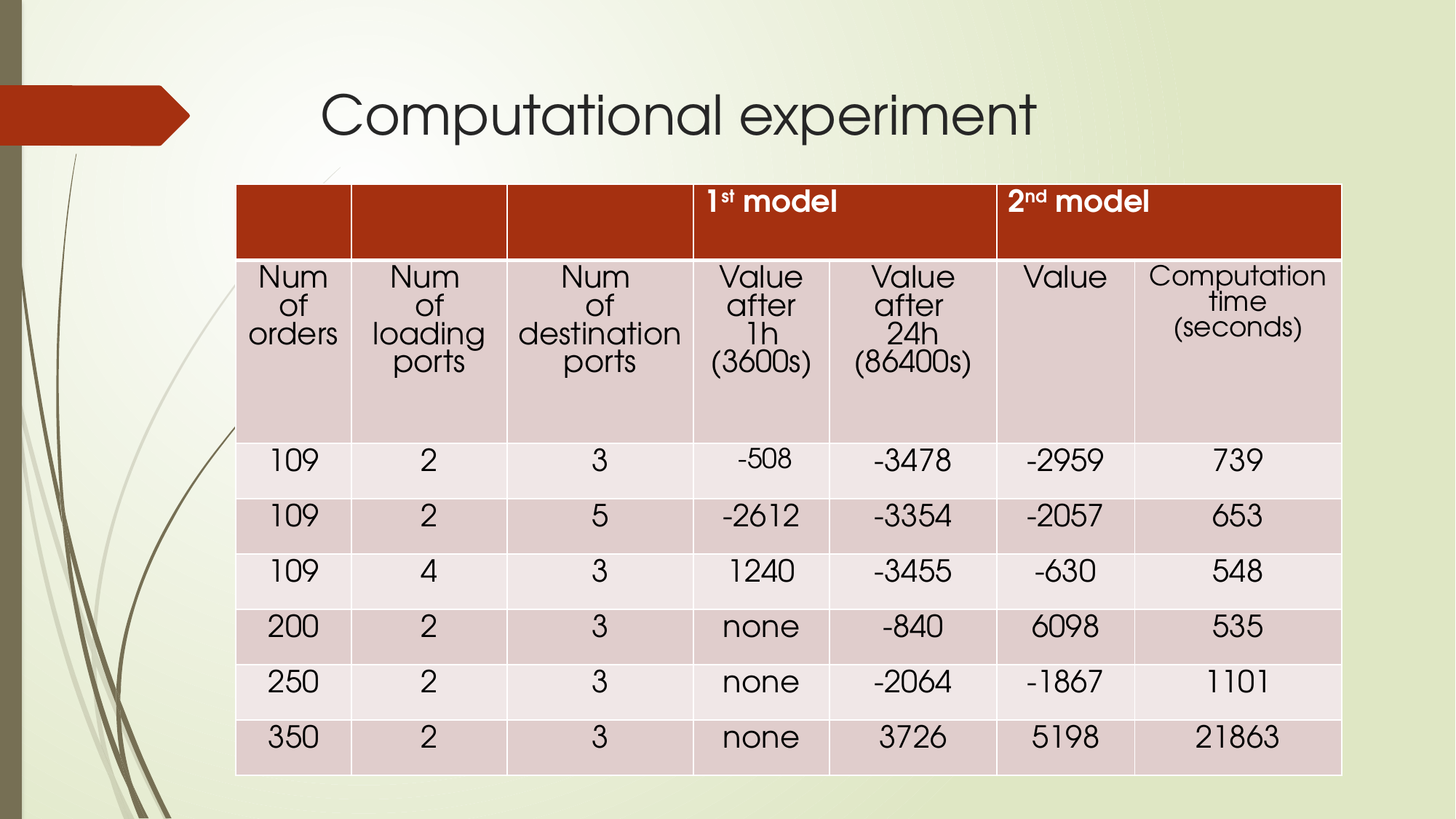

# Computational experiment
|  |  |  | 1st model |  | 2nd model |  |
| --- | --- | --- | --- | --- | --- | --- |
| Num of orders | Num of loading ports | Num of destination ports | Value after 1h (3600s) | Value after 24h (86400s) | Value | Computation time (seconds) |
| 109 | 2 | 3 | -508 | -3478 | -2959 | 739 |
| 109 | 2 | 5 | -2612 | -3354 | -2057 | 653 |
| 109 | 4 | 3 | 1240 | -3455 | -630 | 548 |
| 200 | 2 | 3 | none | -840 | 6098 | 535 |
| 250 | 2 | 3 | none | -2064 | -1867 | 1101 |
| 350 | 2 | 3 | none | 3726 | 5198 | 21863 |